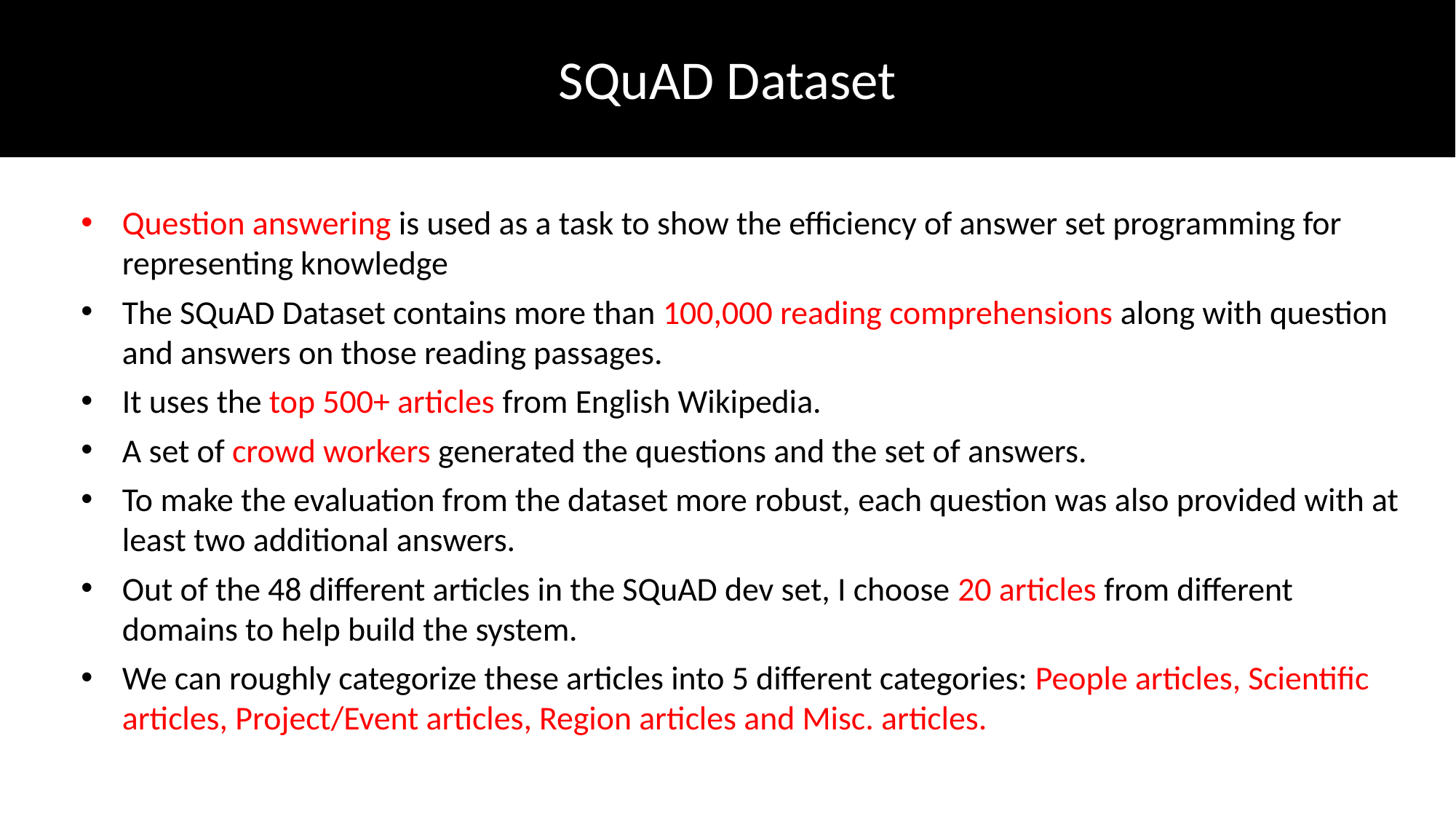

SQuAD Dataset

Question answering is used as a task to show the efficiency of answer set programming for representing knowledge
The SQuAD Dataset contains more than 100,000 reading comprehensions along with question and answers on those reading passages.
It uses the top 500+ articles from English Wikipedia.
A set of crowd workers generated the questions and the set of answers.
To make the evaluation from the dataset more robust, each question was also provided with at least two additional answers.
Out of the 48 different articles in the SQuAD dev set, I choose 20 articles from different domains to help build the system.
We can roughly categorize these articles into 5 different categories: People articles, Scientific articles, Project/Event articles, Region articles and Misc. articles.